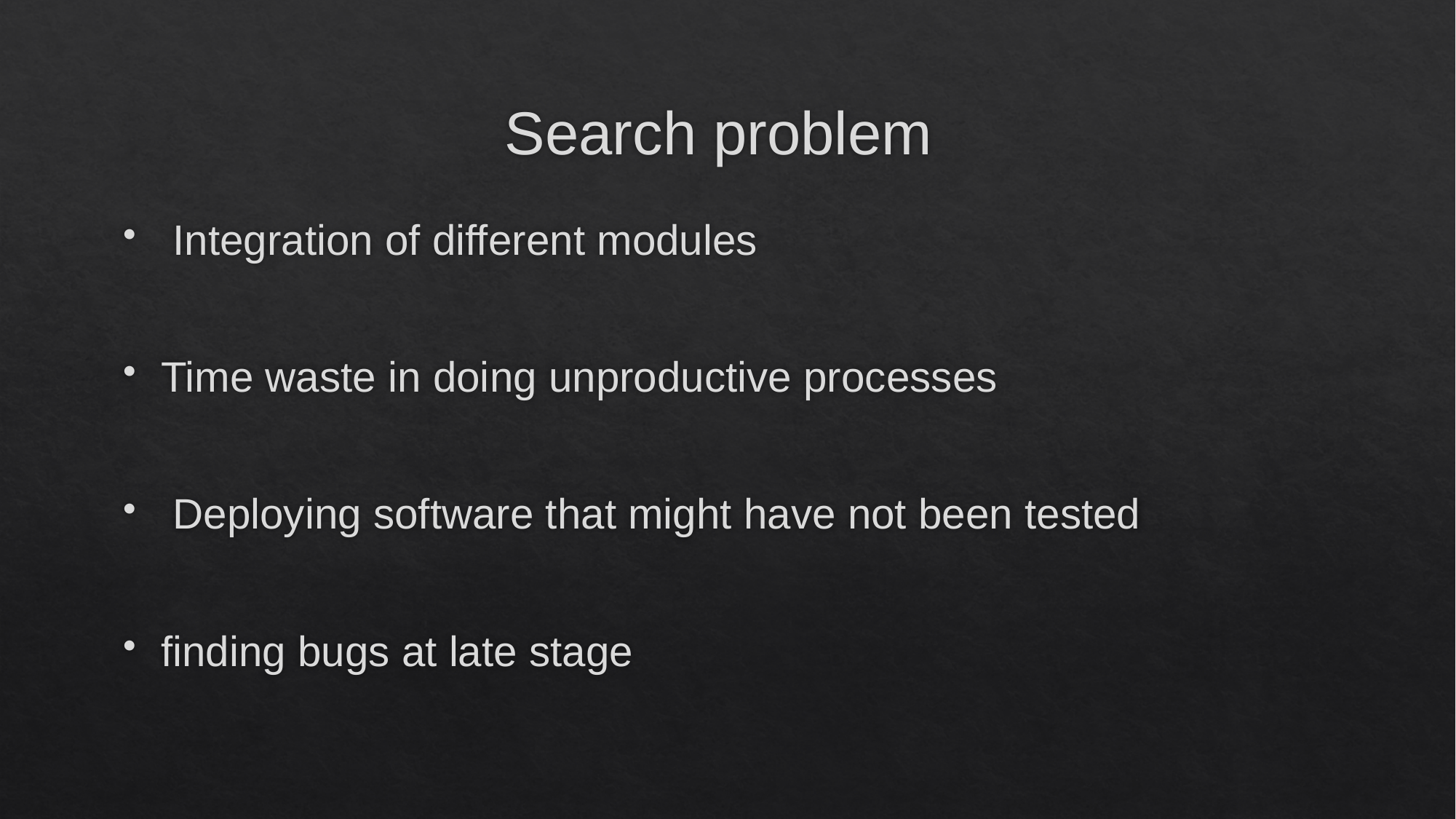

# Search problem
 Integration of different modules

Time waste in doing unproductive processes

 Deploying software that might have not been tested

finding bugs at late stage